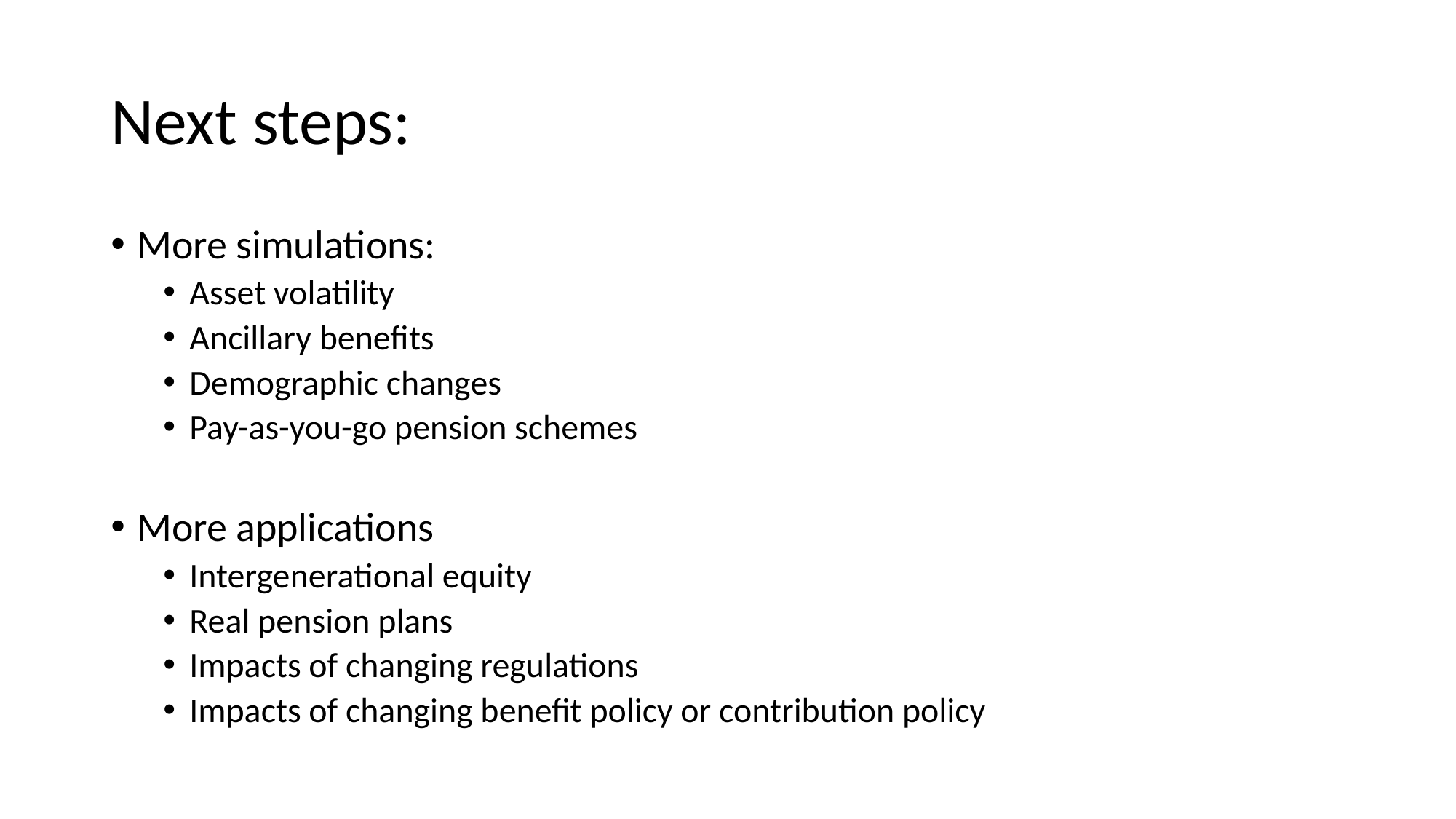

# Next steps:
More simulations:
Asset volatility
Ancillary benefits
Demographic changes
Pay-as-you-go pension schemes

More applications
Intergenerational equity
Real pension plans
Impacts of changing regulations
Impacts of changing benefit policy or contribution policy